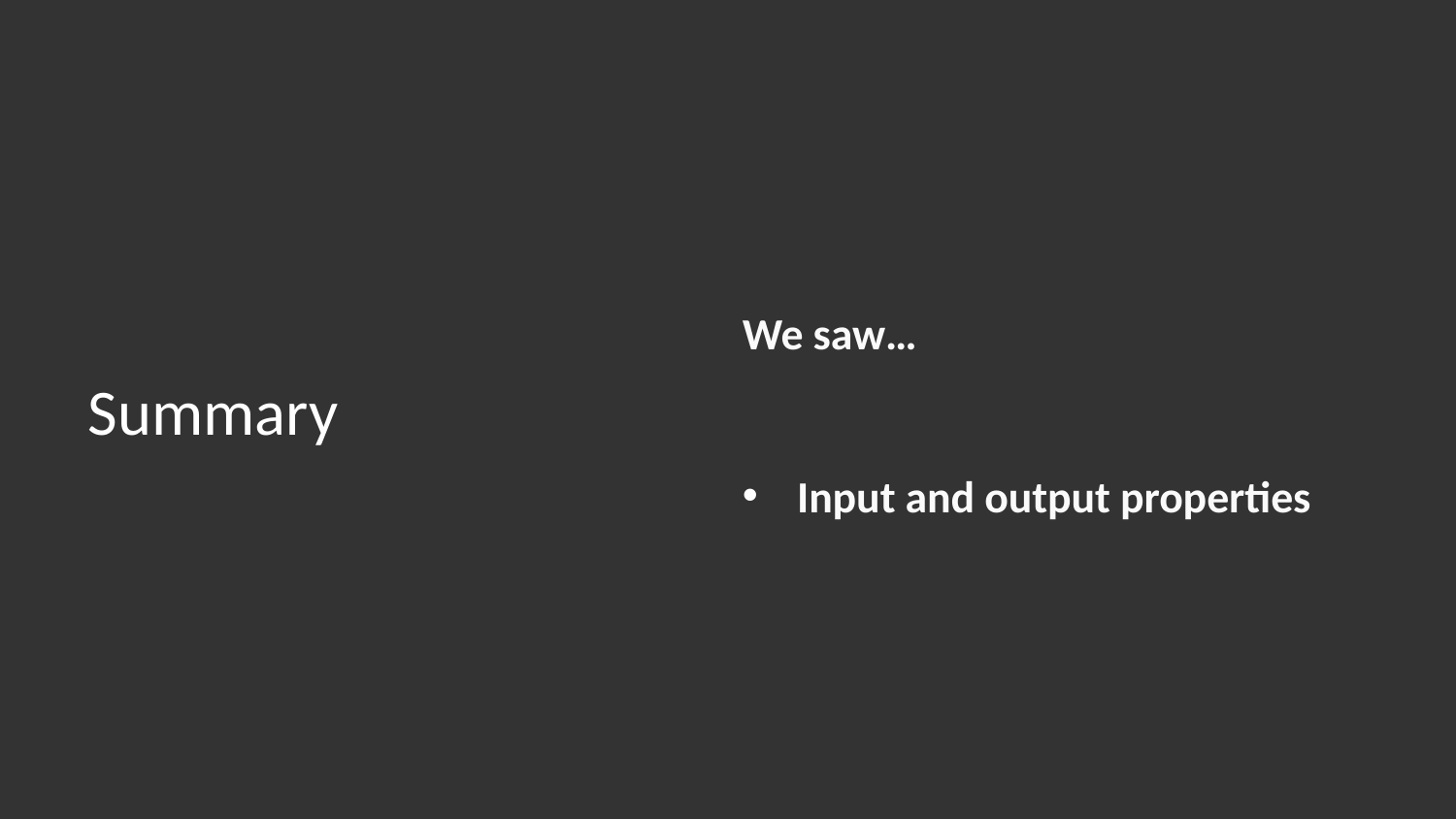

We saw…

Input and output properties
# Summary